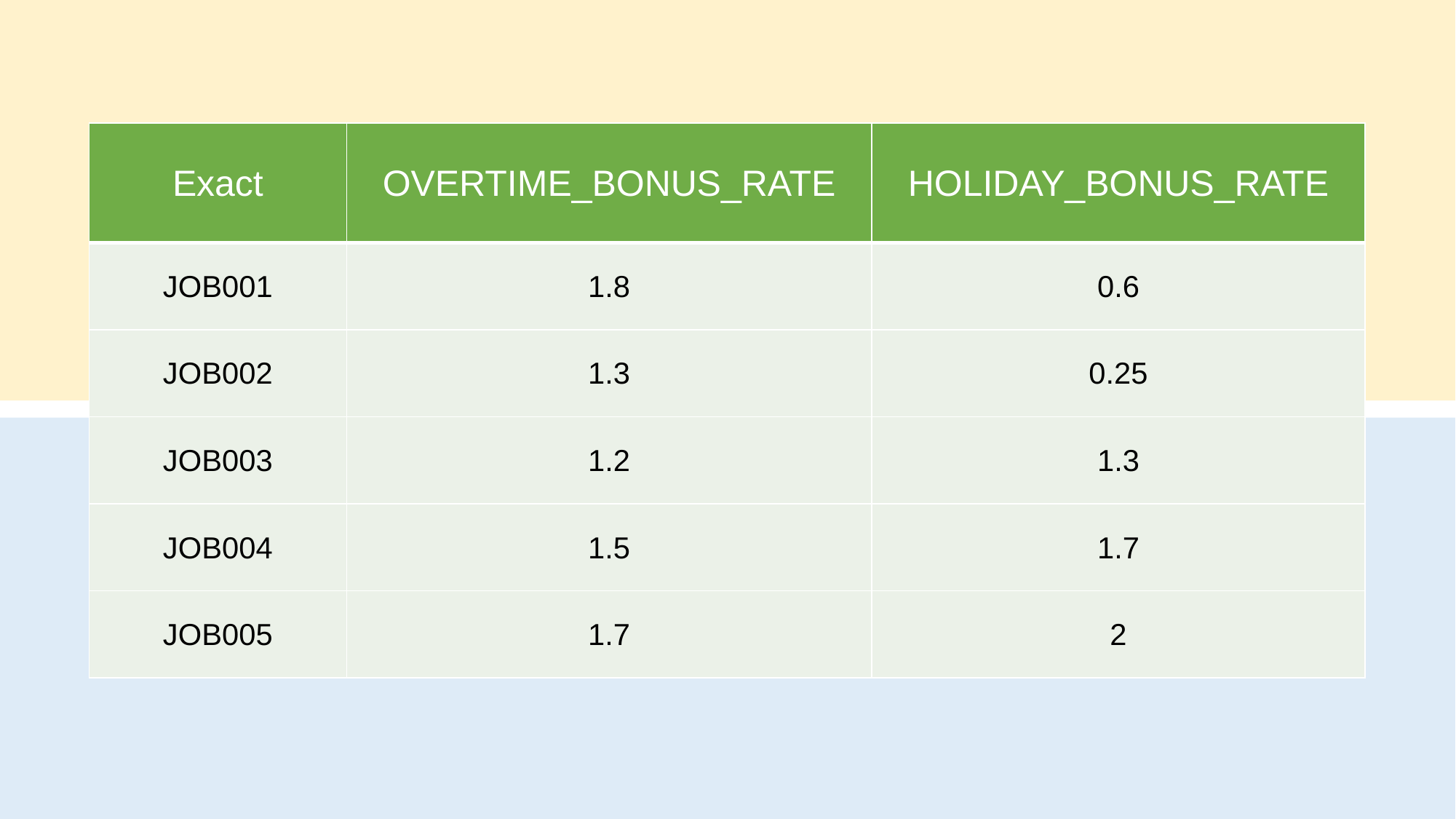

| Exact | OVERTIME\_BONUS\_RATE | HOLIDAY\_BONUS\_RATE |
| --- | --- | --- |
| JOB001 | 1.8 | 0.6 |
| JOB002 | 1.3 | 0.25 |
| JOB003 | 1.2 | 1.3 |
| JOB004 | 1.5 | 1.7 |
| JOB005 | 1.7 | 2 |